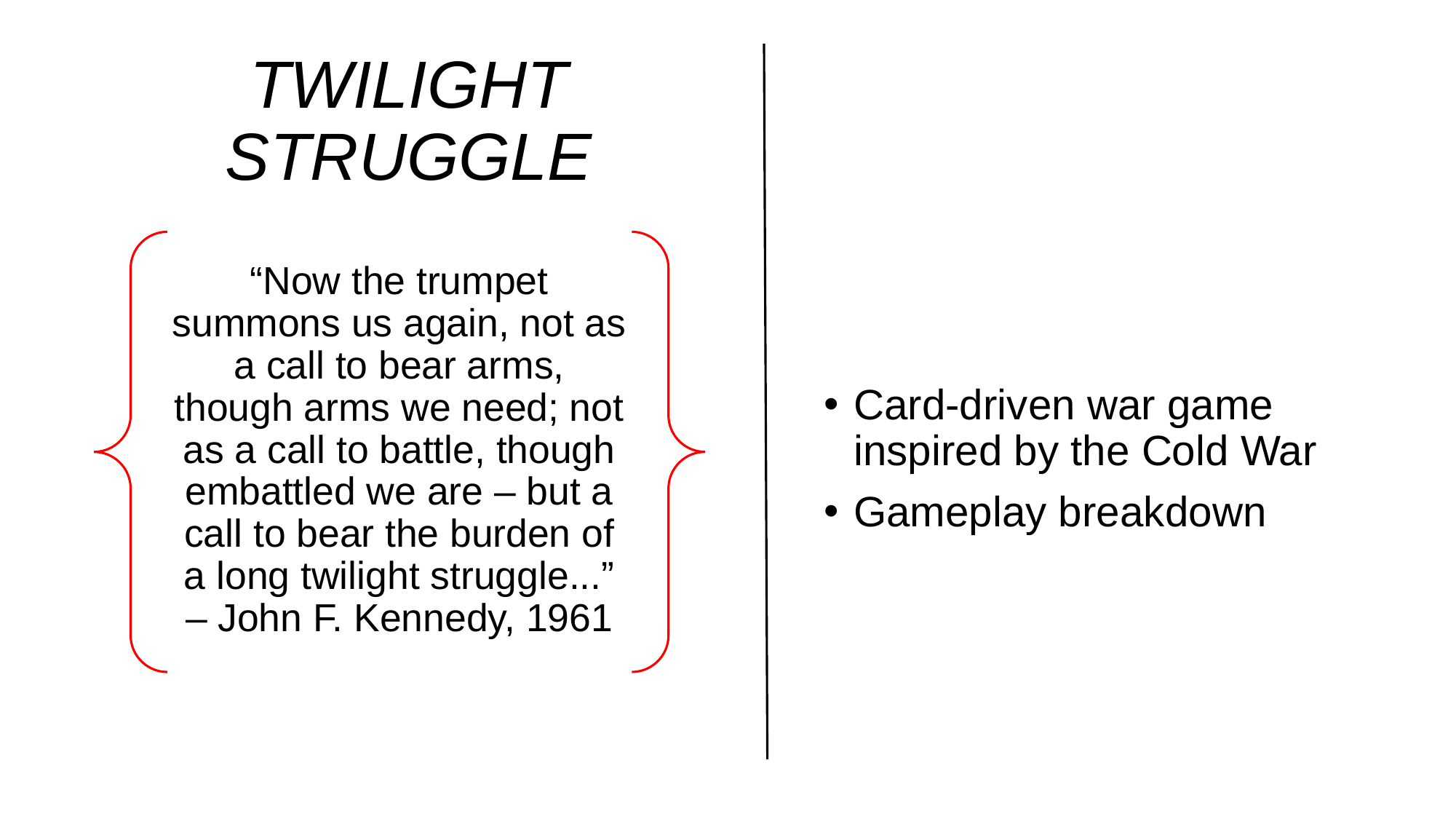

# Twilight Struggle

“Now the trumpet summons us again, not as a call to bear arms, though arms we need; not as a call to battle, though embattled we are – but a call to bear the burden of a long twilight struggle...”
– John F. Kennedy, 1961

Card-driven war game inspired by the Cold War
Gameplay breakdown